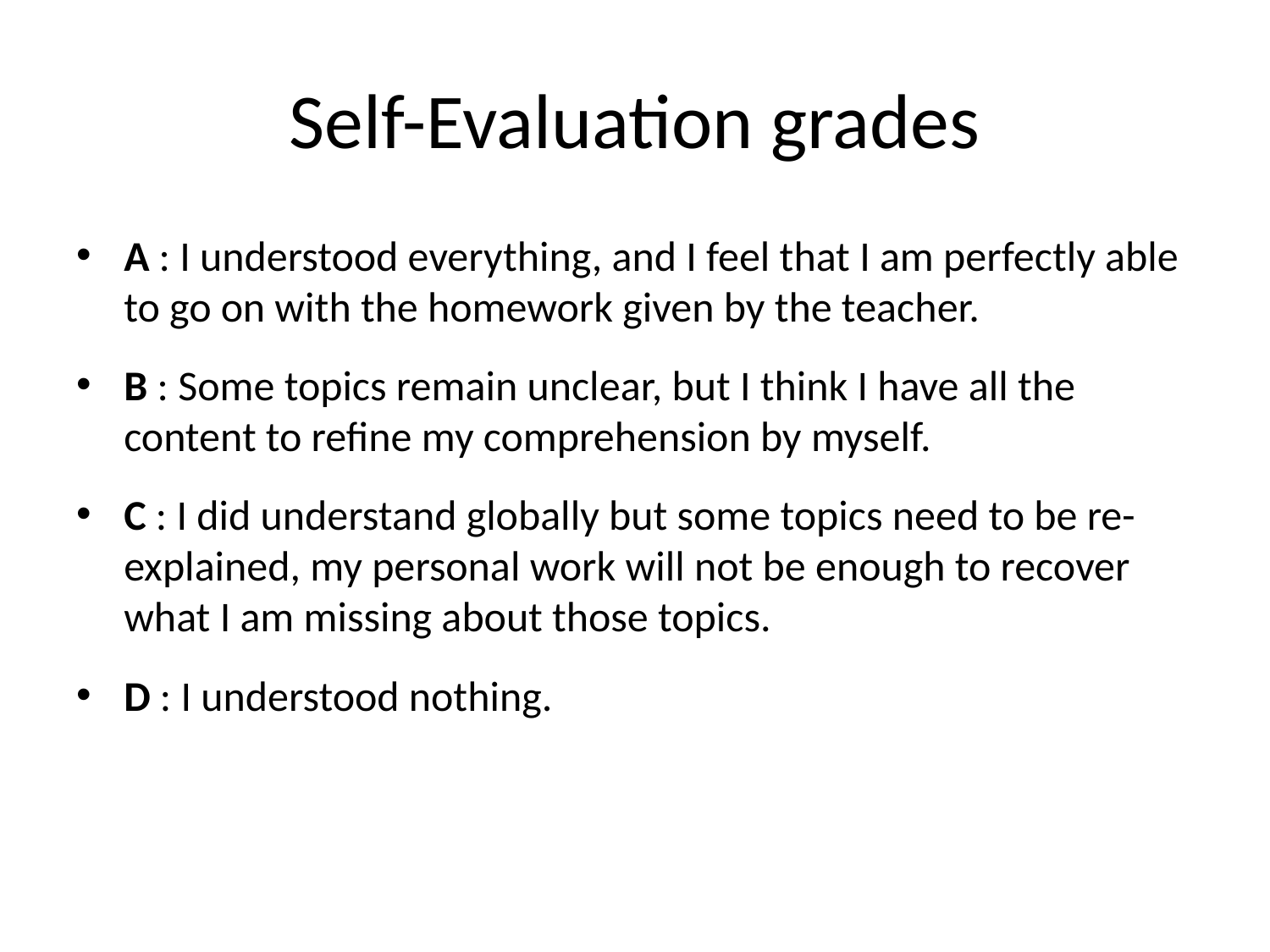

# Self-Evaluation grades
A : I understood everything, and I feel that I am perfectly able to go on with the homework given by the teacher.

B : Some topics remain unclear, but I think I have all the content to refine my comprehension by myself.

C : I did understand globally but some topics need to be re-explained, my personal work will not be enough to recover what I am missing about those topics.

D : I understood nothing.